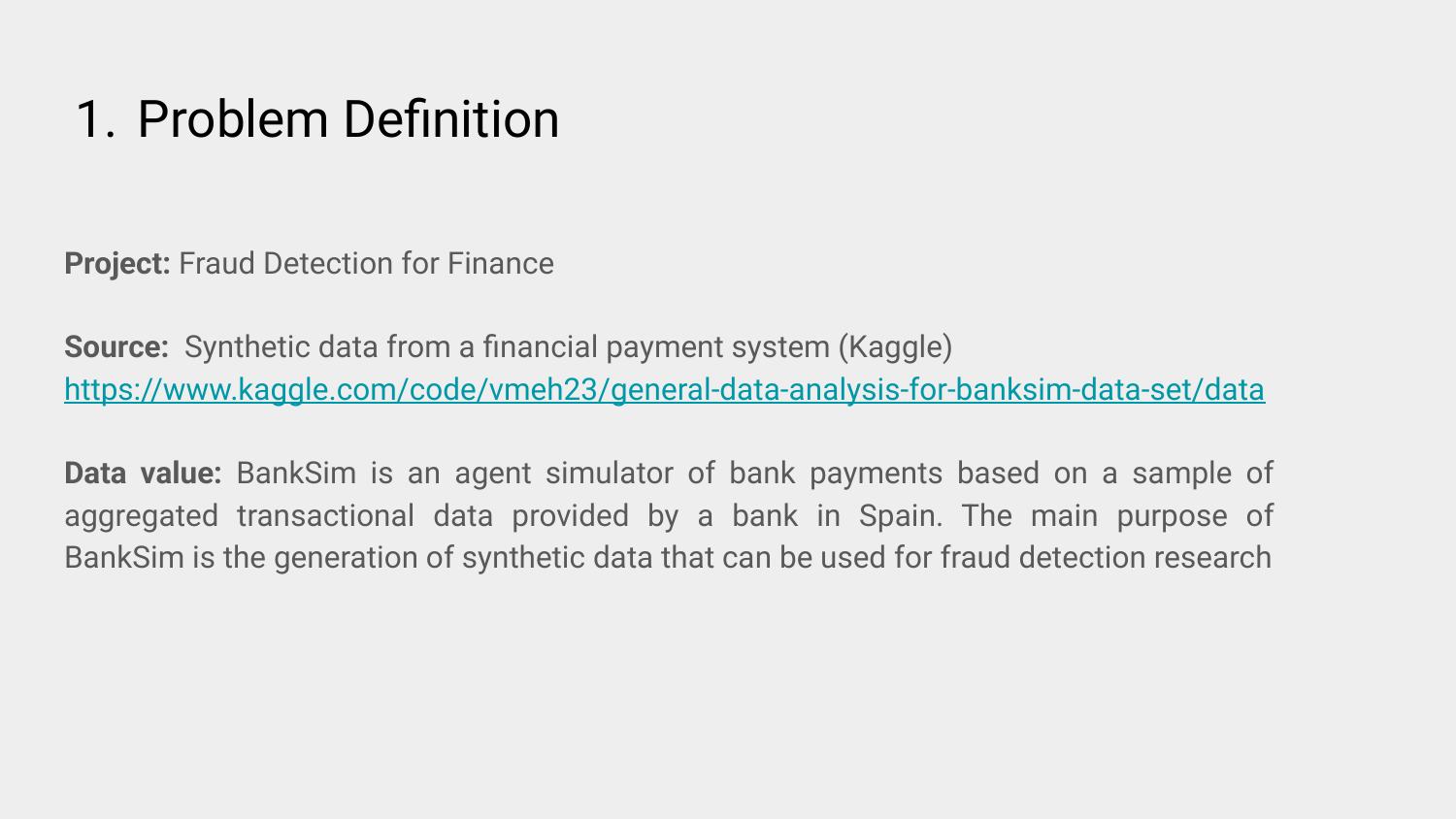

# Problem Definition
Project: Fraud Detection for Finance

Source:  Synthetic data from a financial payment system (Kaggle)
https://www.kaggle.com/code/vmeh23/general-data-analysis-for-banksim-data-set/data

Data value: BankSim is an agent simulator of bank payments based on a sample of aggregated transactional data provided by a bank in Spain. The main purpose of BankSim is the generation of synthetic data that can be used for fraud detection research